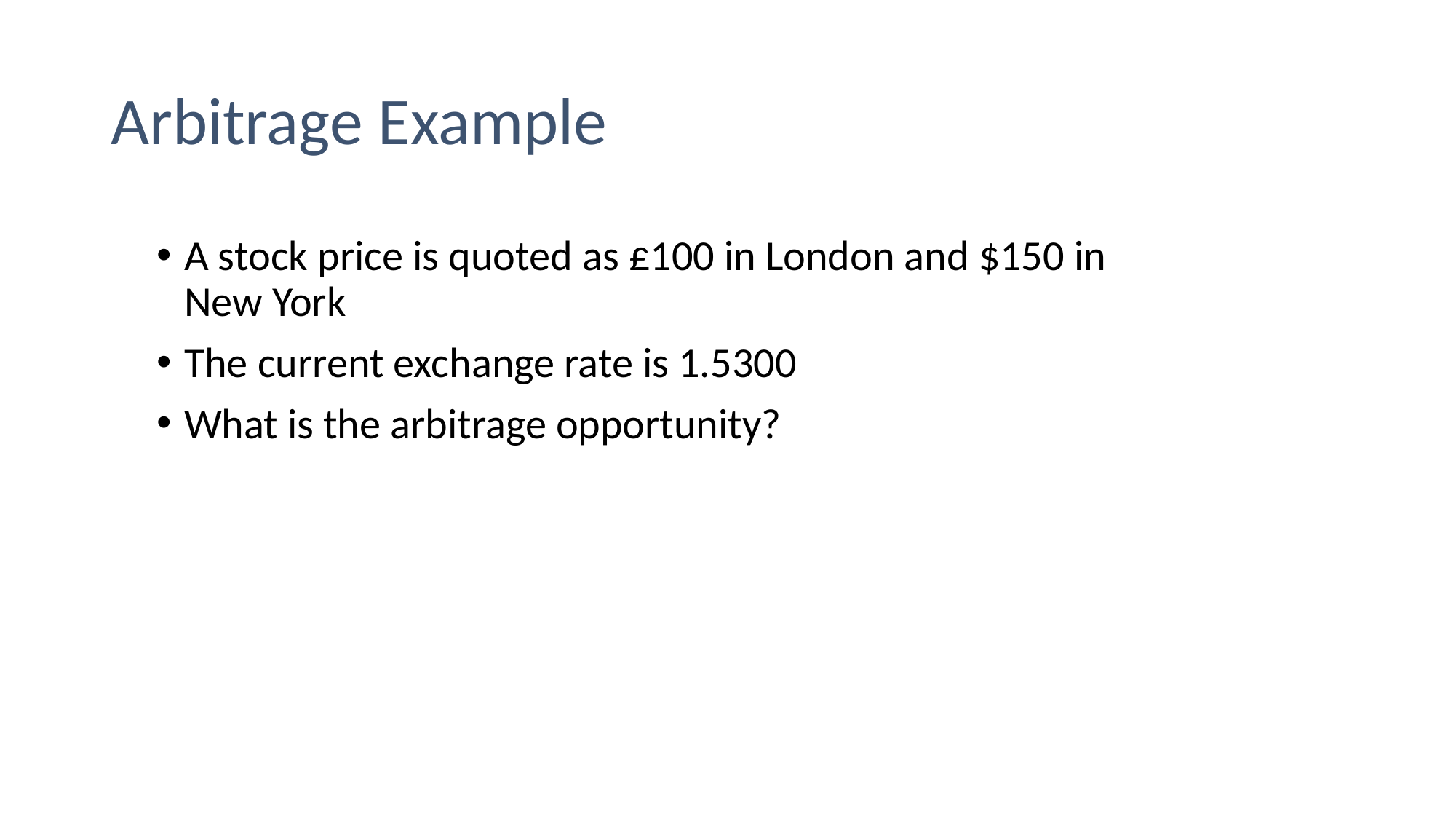

# Arbitrage Example
A stock price is quoted as £100 in London and $150 in New York
The current exchange rate is 1.5300
What is the arbitrage opportunity?